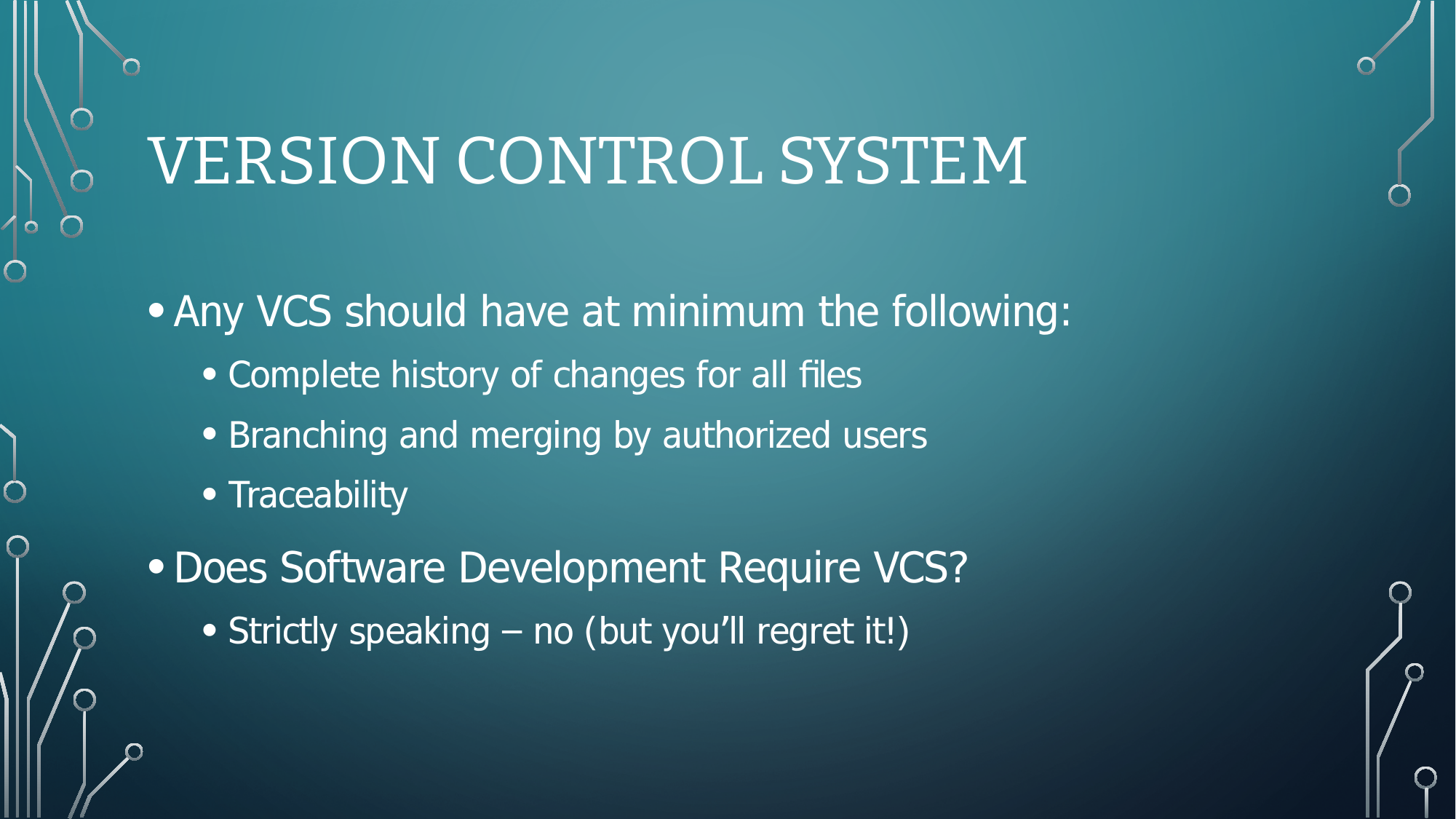

# Version Control System
Any VCS should have at minimum the following:
Complete history of changes for all files
Branching and merging by authorized users
Traceability
Does Software Development Require VCS?
Strictly speaking – no (but you’ll regret it!)